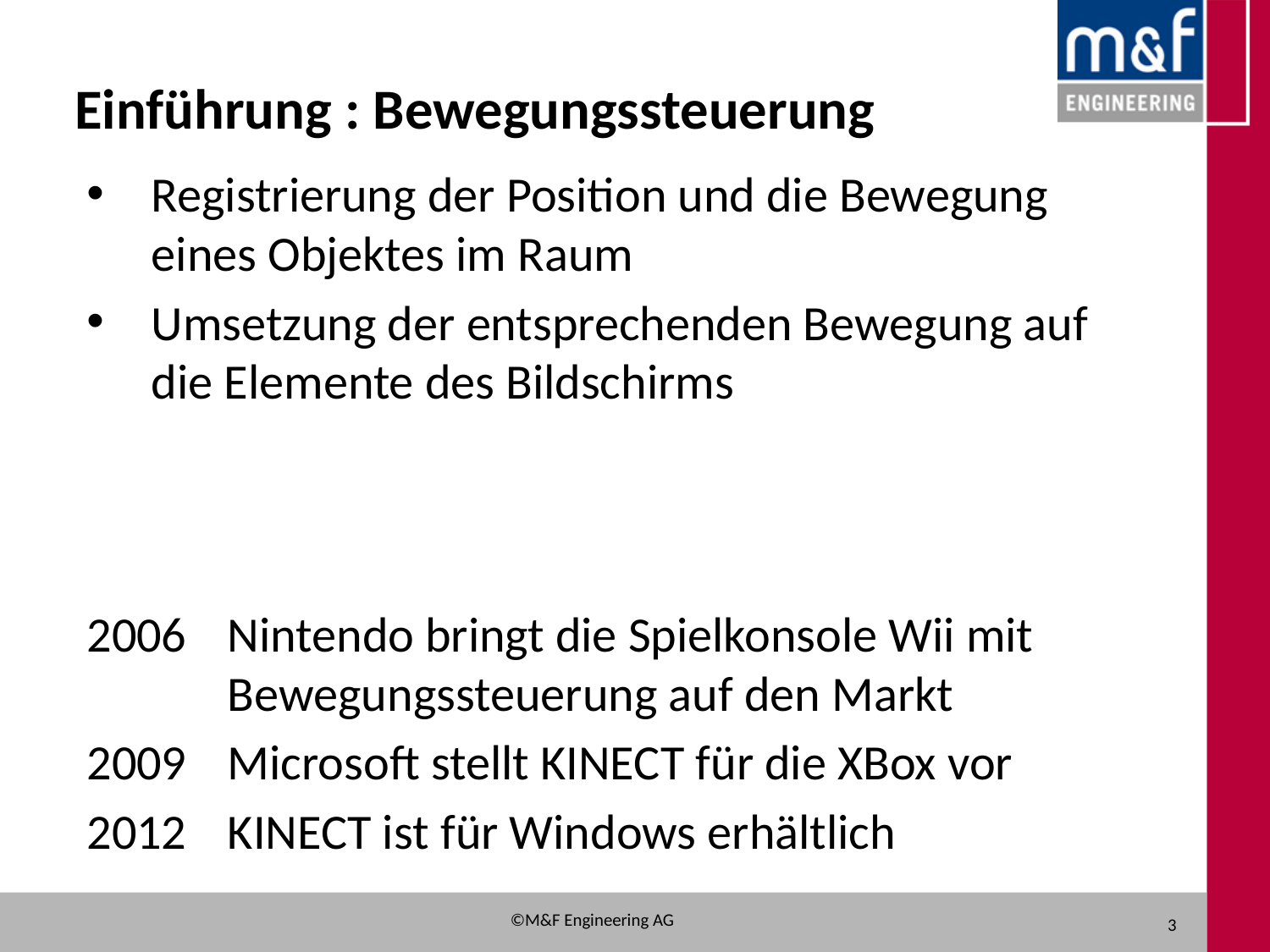

# Einführung : Bewegungssteuerung
Registrierung der Position und die Bewegung eines Objektes im Raum
Umsetzung der entsprechenden Bewegung auf die Elemente des Bildschirms
2006	Nintendo bringt die Spielkonsole Wii mit Bewegungssteuerung auf den Markt
2009	Microsoft stellt KINECT für die XBox vor
2012	KINECT ist für Windows erhältlich